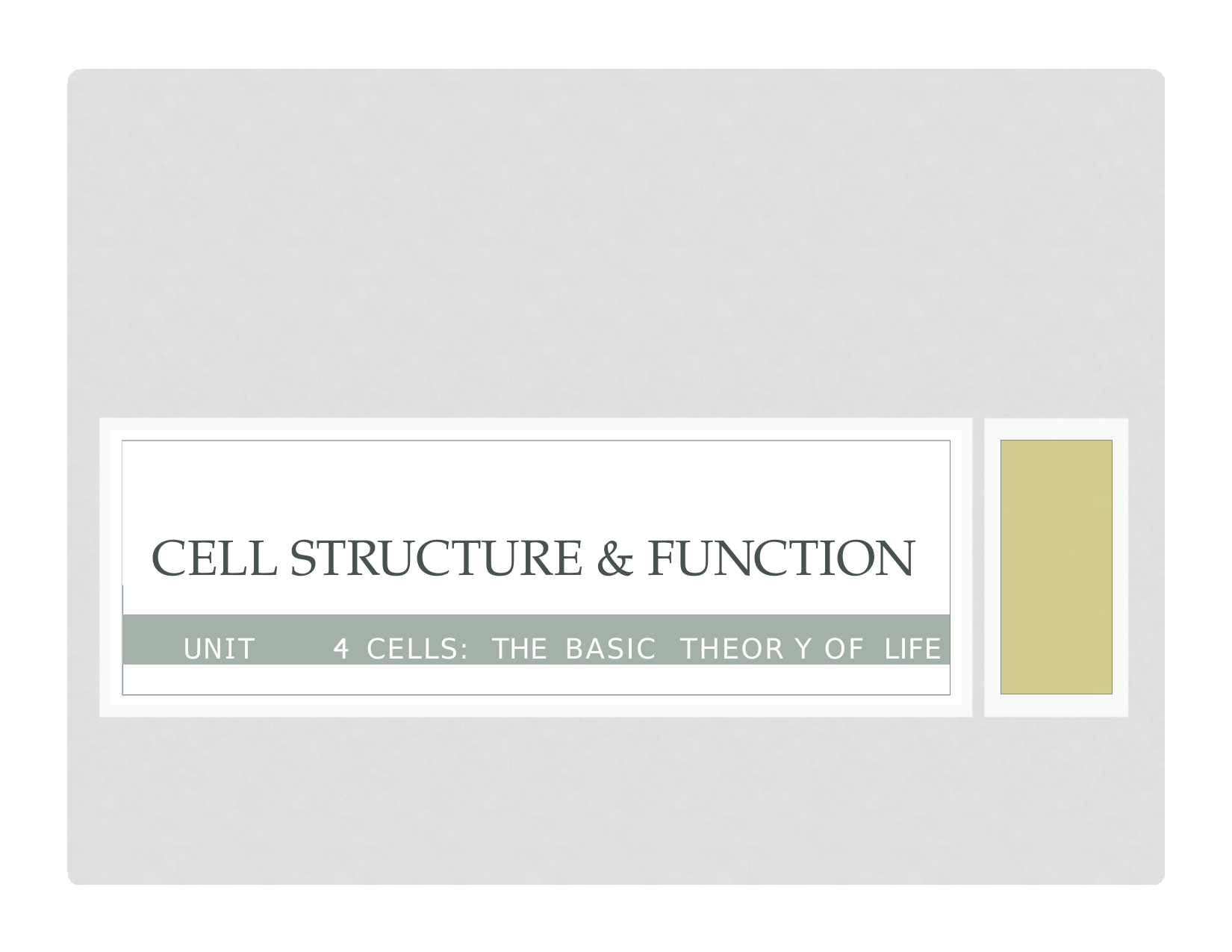

CELL STRUCTURE & FUNCTION
UNIT	4	CELLS:	THE	BASIC	THEOR Y	OF	LIFE